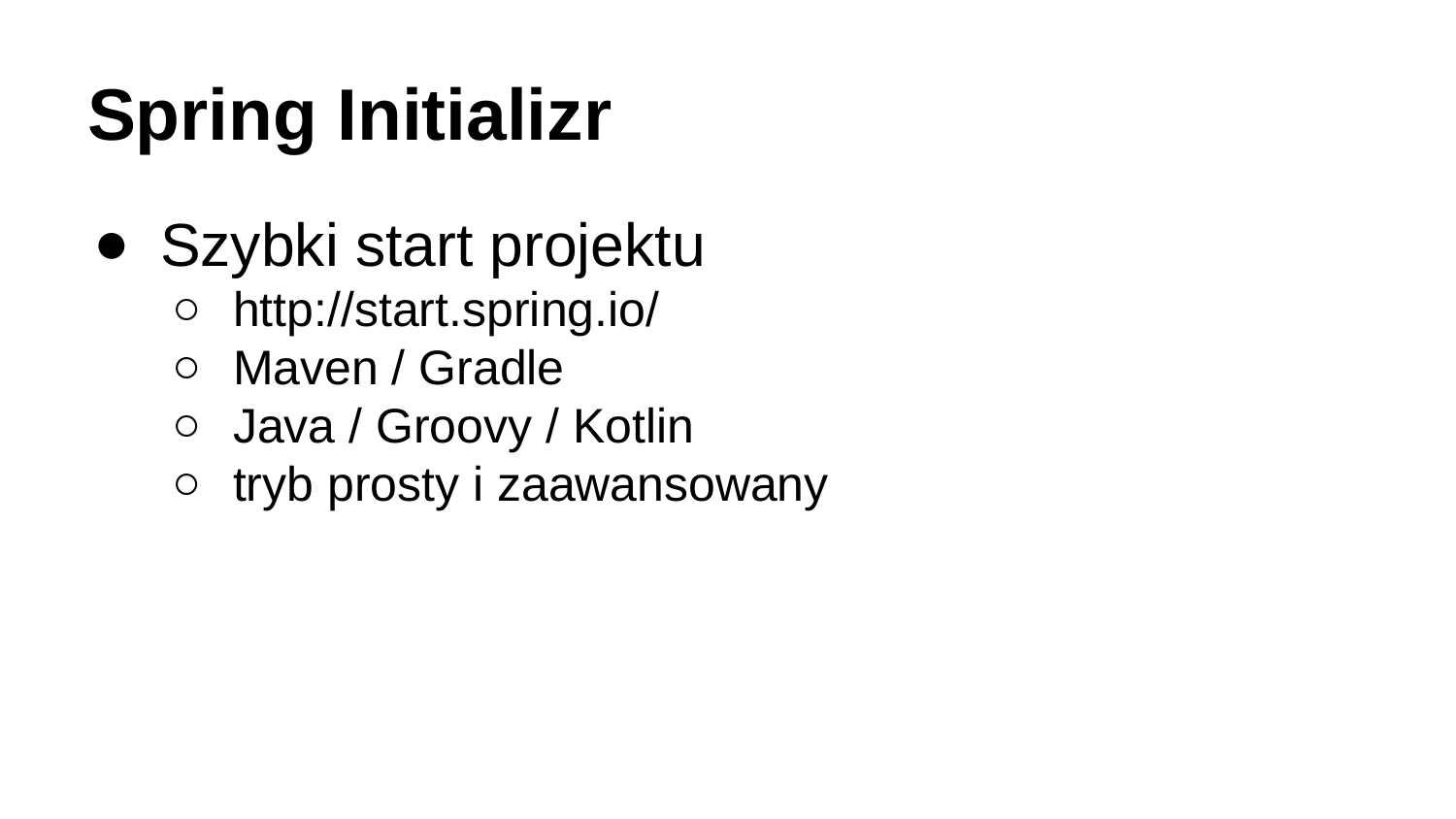

# Spring Initializr
Szybki start projektu
http://start.spring.io/
Maven / Gradle
Java / Groovy / Kotlin
tryb prosty i zaawansowany